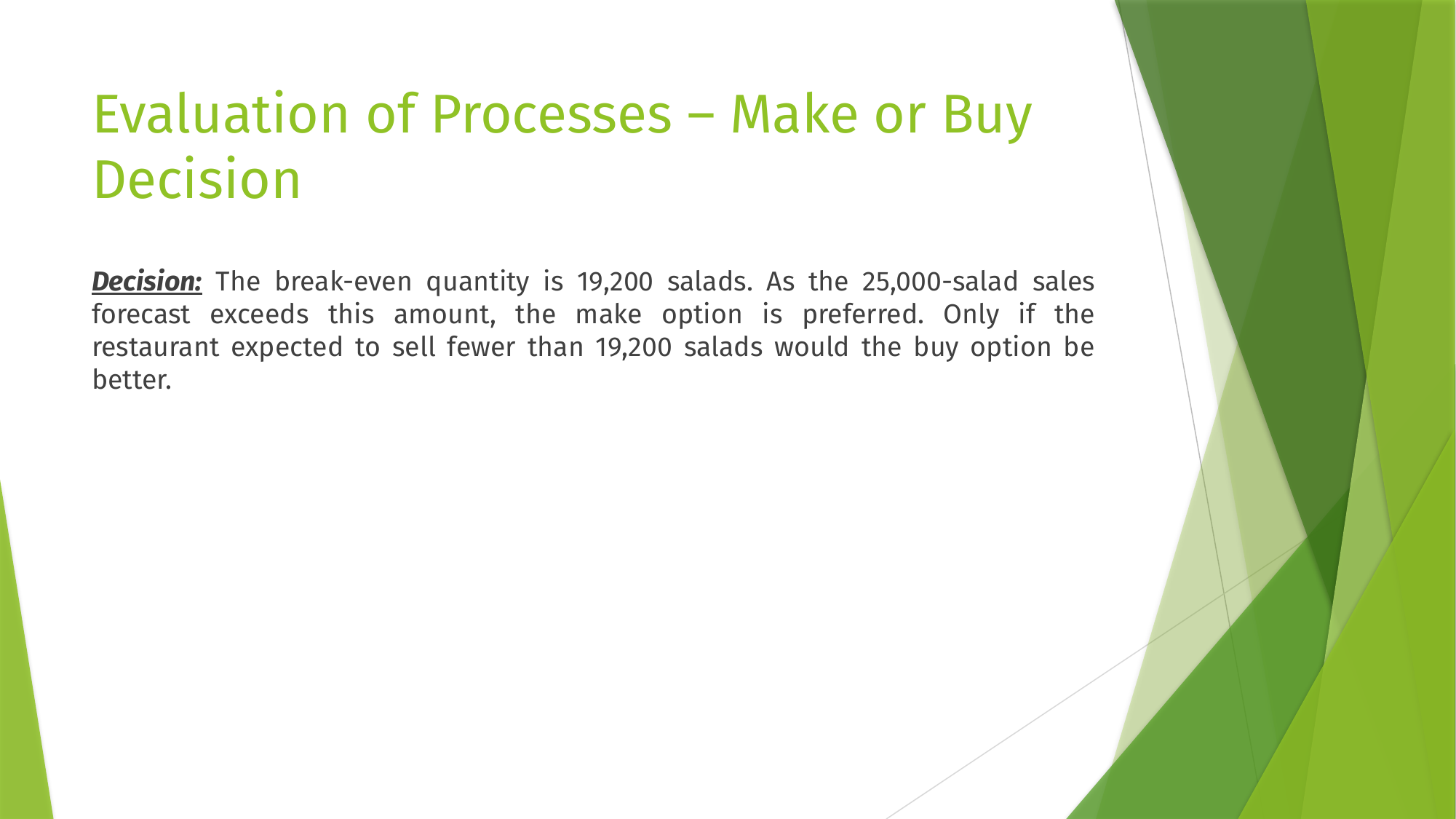

# Evaluation of Processes – Make or Buy Decision
Decision: The break-even quantity is 19,200 salads. As the 25,000-salad sales forecast exceeds this amount, the make option is preferred. Only if the restaurant expected to sell fewer than 19,200 salads would the buy option be better.